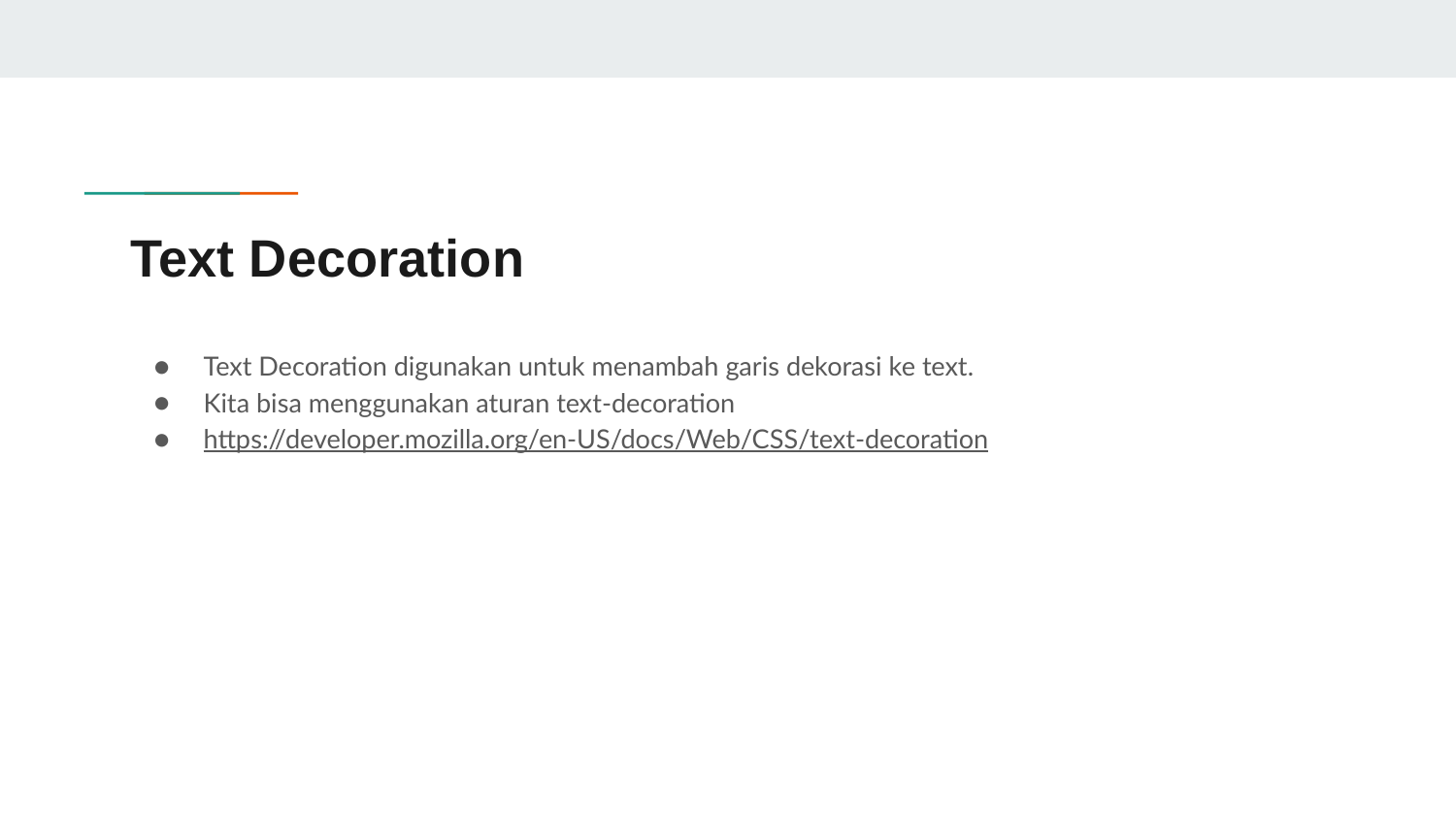

# Text Decoration
Text Decoration digunakan untuk menambah garis dekorasi ke text.
Kita bisa menggunakan aturan text-decoration
https://developer.mozilla.org/en-US/docs/Web/CSS/text-decoration